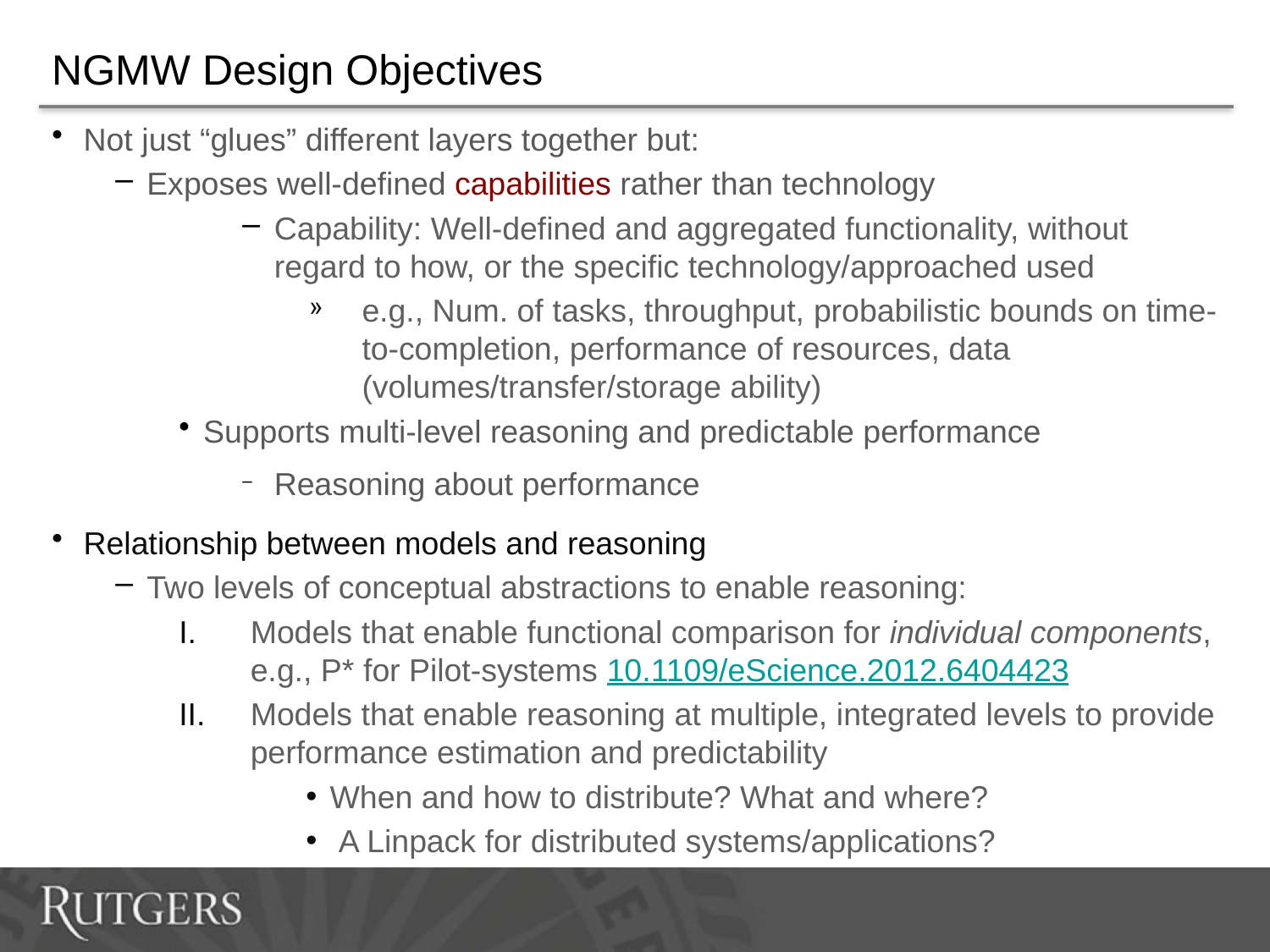

# NGMW Design Objectives
Not just “glues” different layers together but:
Exposes well-defined capabilities rather than technology
Capability: Well-defined and aggregated functionality, without regard to how, or the specific technology/approached used
e.g., Num. of tasks, throughput, probabilistic bounds on time-to-completion, performance of resources, data (volumes/transfer/storage ability)
Supports multi-level reasoning and predictable performance
Reasoning about performance
Relationship between models and reasoning
Two levels of conceptual abstractions to enable reasoning:
Models that enable functional comparison for individual components, e.g., P* for Pilot-systems 10.1109/eScience.2012.6404423
Models that enable reasoning at multiple, integrated levels to provide performance estimation and predictability
When and how to distribute? What and where?
 A Linpack for distributed systems/applications?